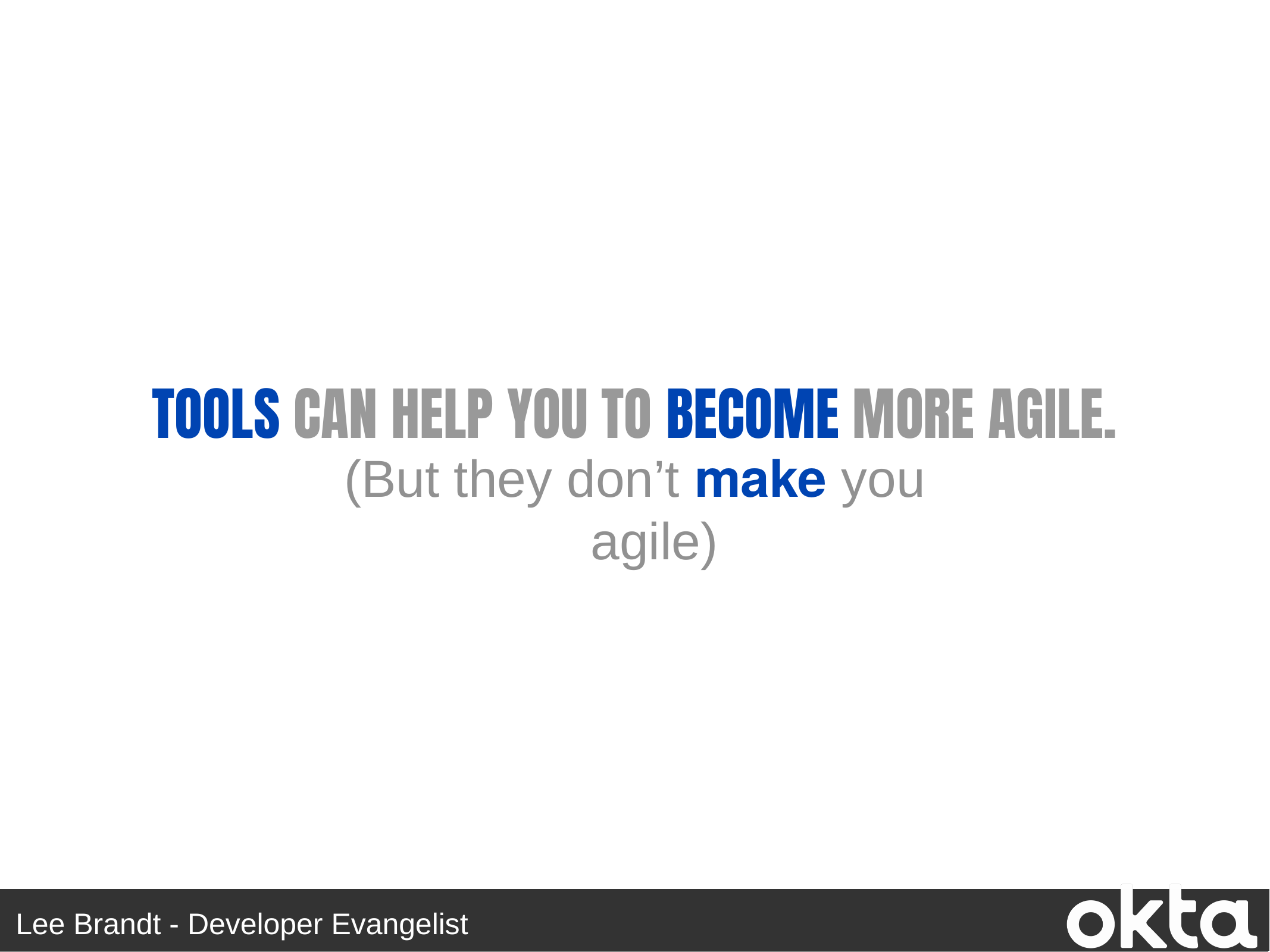

Tools can help you to become more agile.
(But they don’t make you agile)